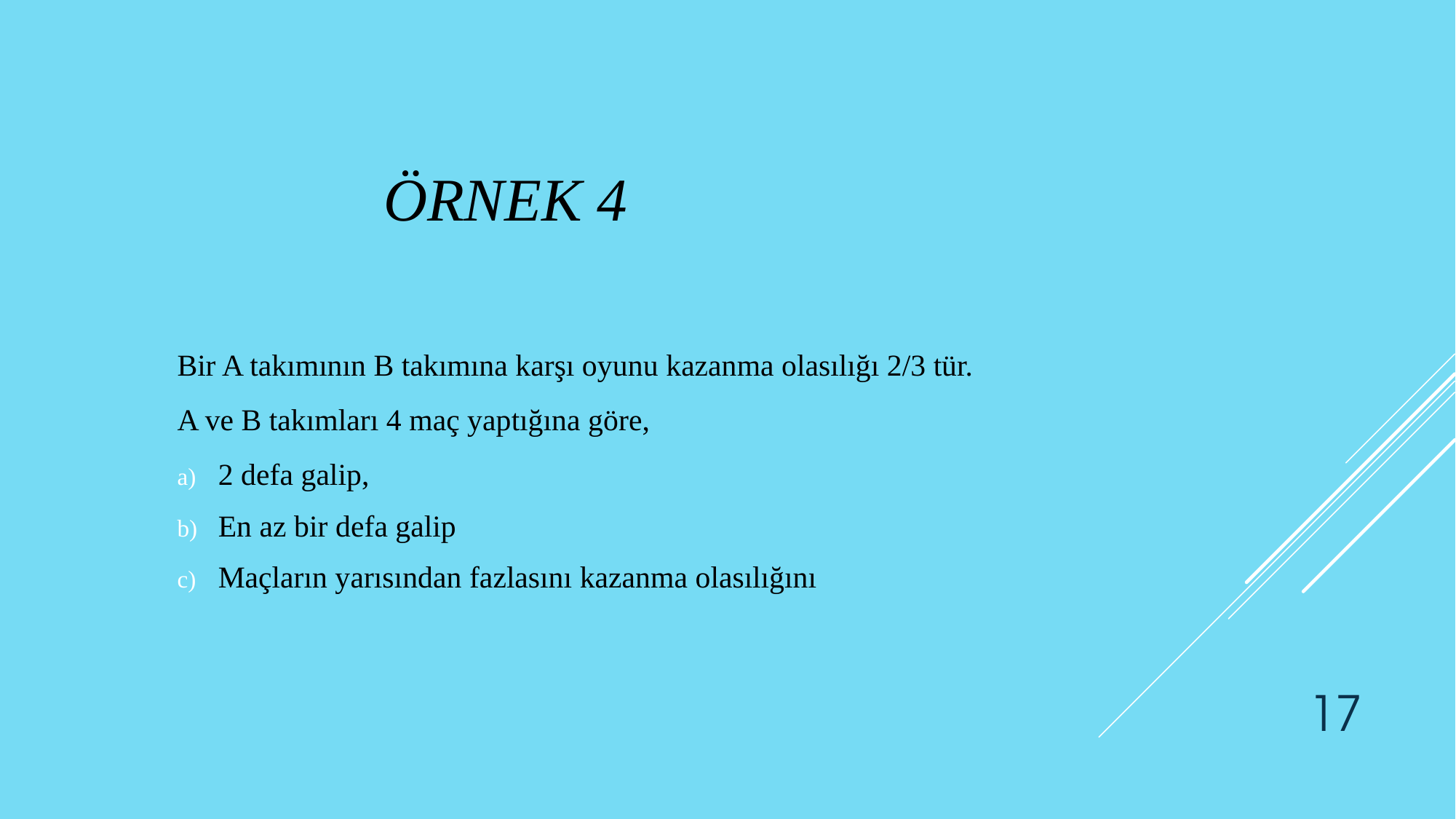

# Örnek 4
Bir A takımının B takımına karşı oyunu kazanma olasılığı 2/3 tür.
A ve B takımları 4 maç yaptığına göre,
2 defa galip,
En az bir defa galip
Maçların yarısından fazlasını kazanma olasılığını

17